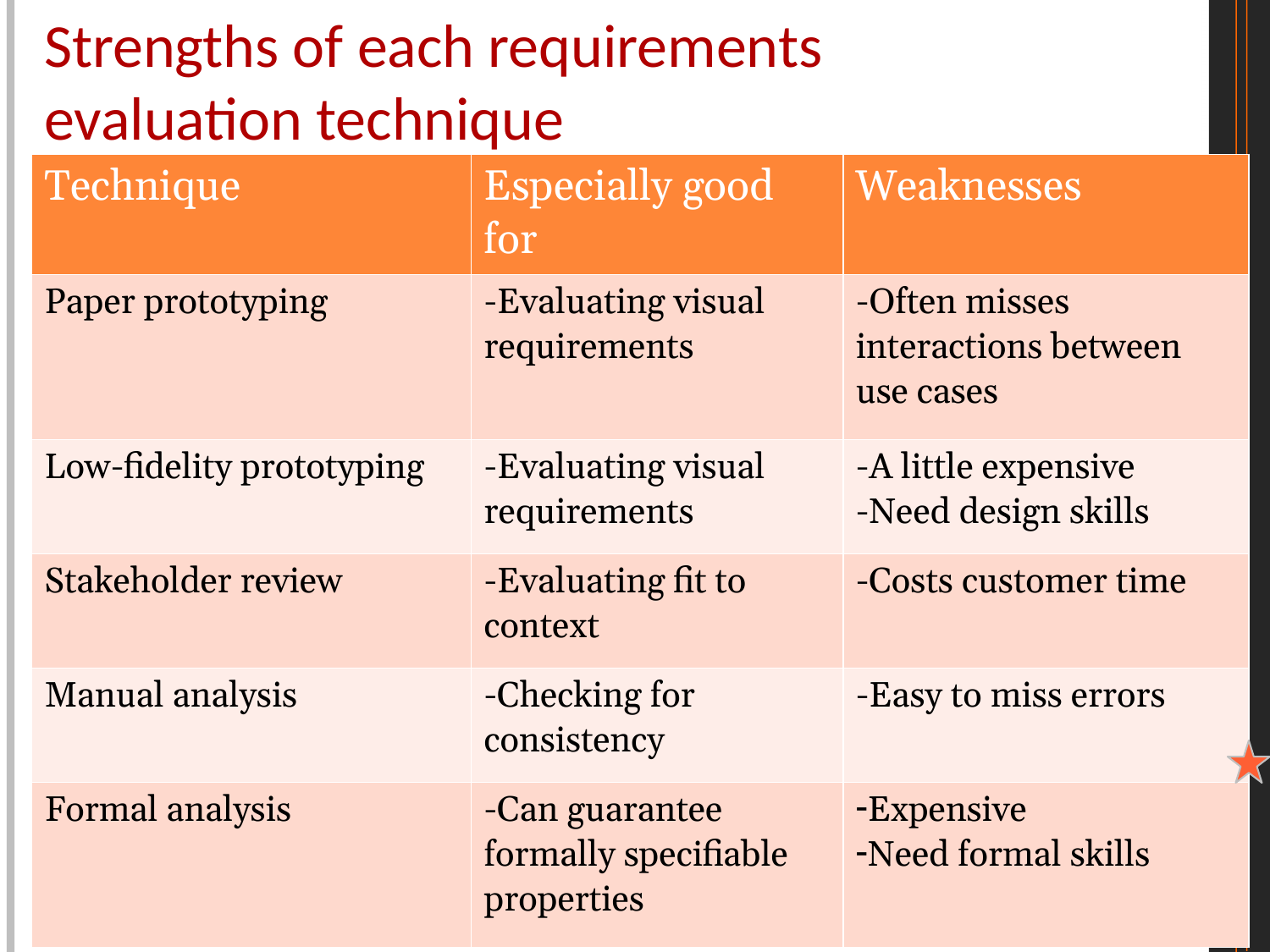

# Strengths of each requirements evaluation technique
| Technique | Especially good for | Weaknesses |
| --- | --- | --- |
| Paper prototyping | -Evaluating visual requirements | -Often misses interactions between use cases |
| Low-fidelity prototyping | -Evaluating visual requirements | -A little expensive -Need design skills |
| Stakeholder review | -Evaluating fit to context | -Costs customer time |
| Manual analysis | -Checking for consistency | -Easy to miss errors |
| Formal analysis | -Can guarantee formally specifiable properties | Expensive Need formal skills |